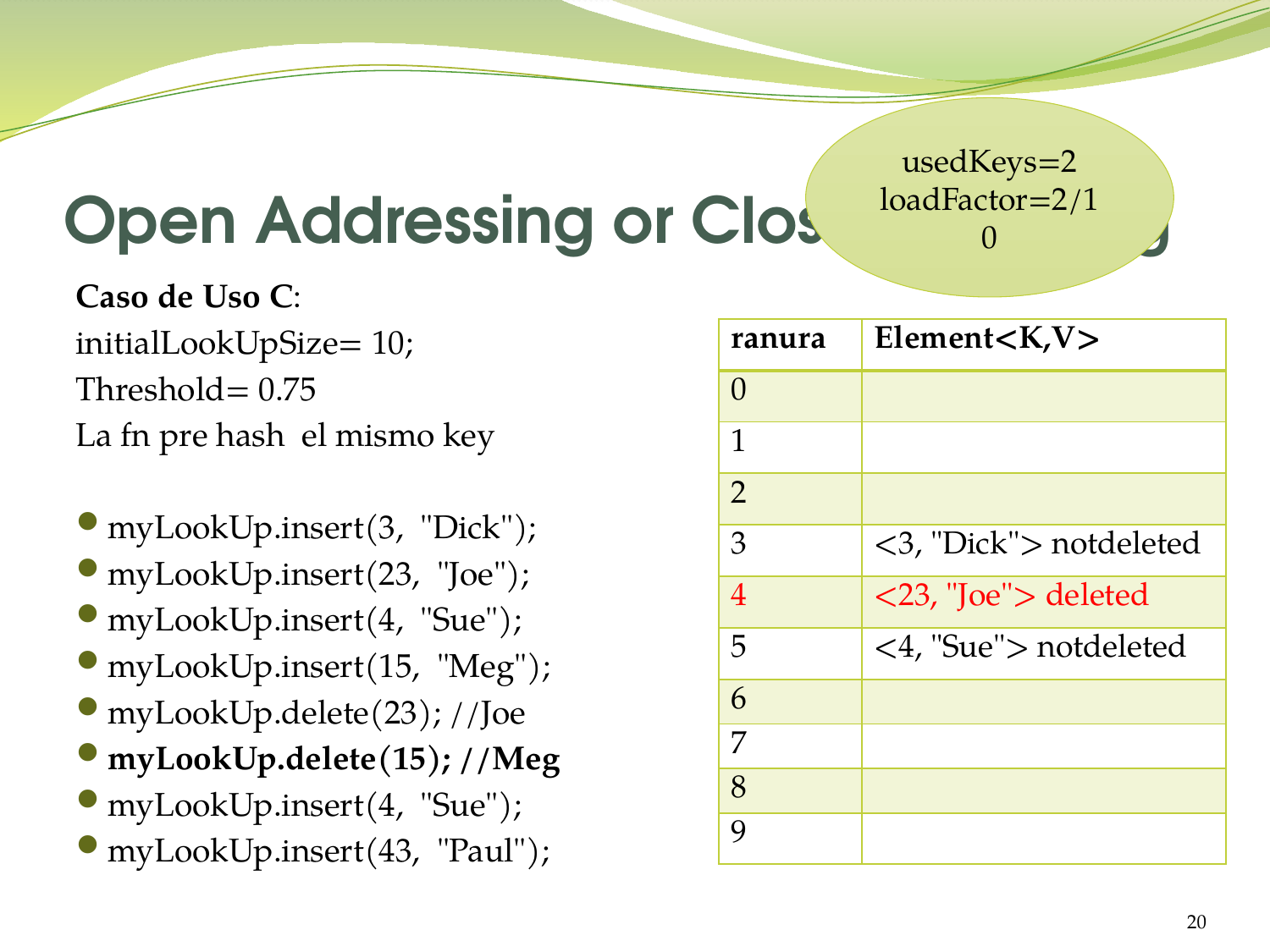

# Open Addressing or Closed Hashing
usedKeys=2
loadFactor=2/10
Caso de Uso C:
initialLookUpSize= 10;
Threshold= 0.75
La fn pre hash  el mismo key

myLookUp.insert(3,  "Dick");
myLookUp.insert(23,  "Joe");
myLookUp.insert(4,  "Sue");
myLookUp.insert(15,  "Meg");
myLookUp.delete(23); //Joe
myLookUp.delete(15); //Meg
myLookUp.insert(4,  "Sue");
myLookUp.insert(43,  "Paul");

| ranura | Element<K,V> |
| --- | --- |
| 0 |  |
| 1 |  |
| 2 |  |
| 3 | <3, "Dick"> notdeleted |
| 4 | <23, "Joe"> deleted |
| 5 | <4, "Sue"> notdeleted |
| 6 |  |
| 7 |  |
| 8 |  |
| 9 |  |
20